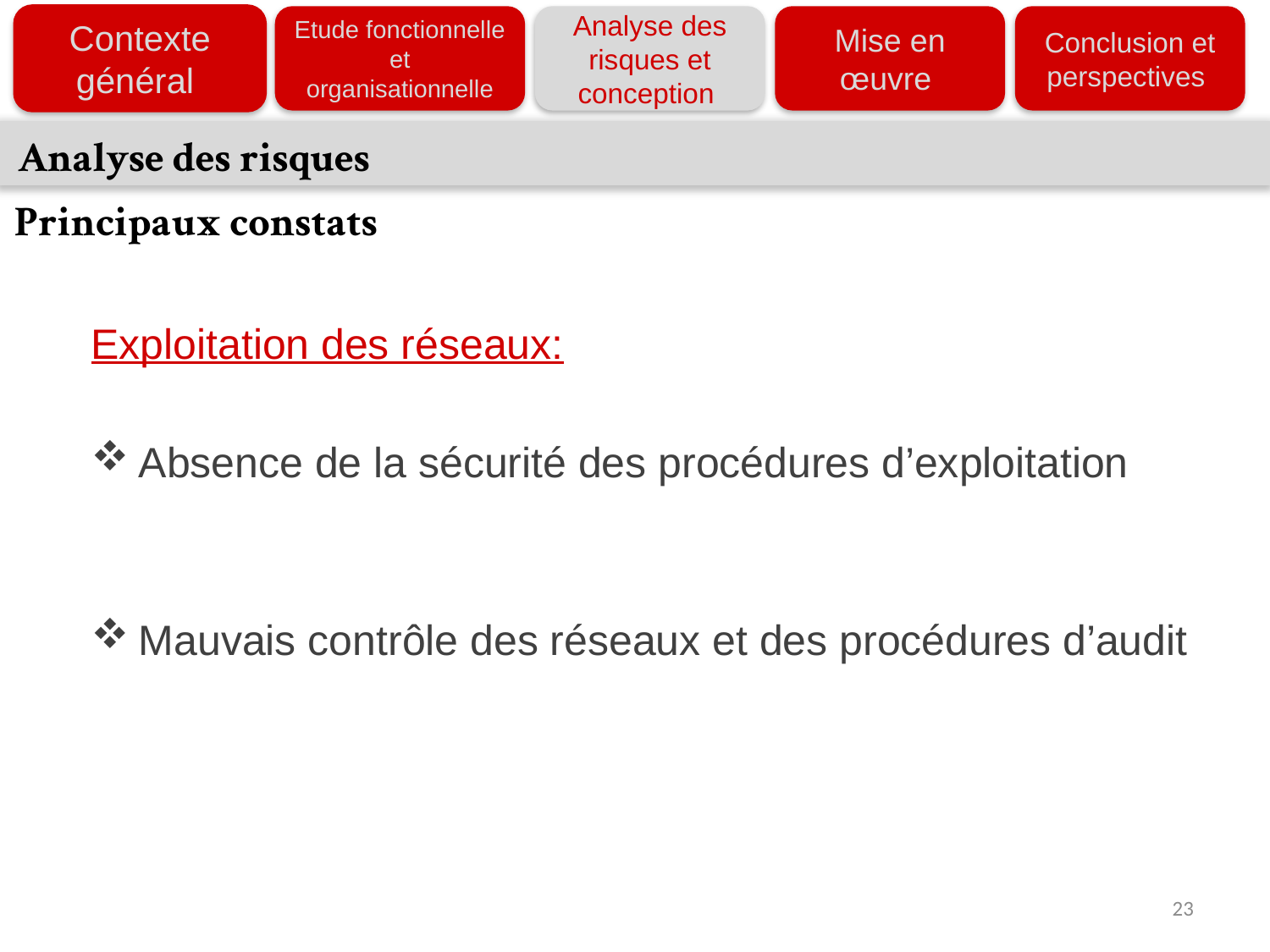

Analyse des risques et conception
Contexte général
Etude fonctionnelle et organisationnelle
Mise en œuvre
Conclusion et perspectives

Analyse des risques
Principaux constats

Exploitation des réseaux:

Absence de la sécurité des procédures d’exploitation

Mauvais contrôle des réseaux et des procédures d’audit

23